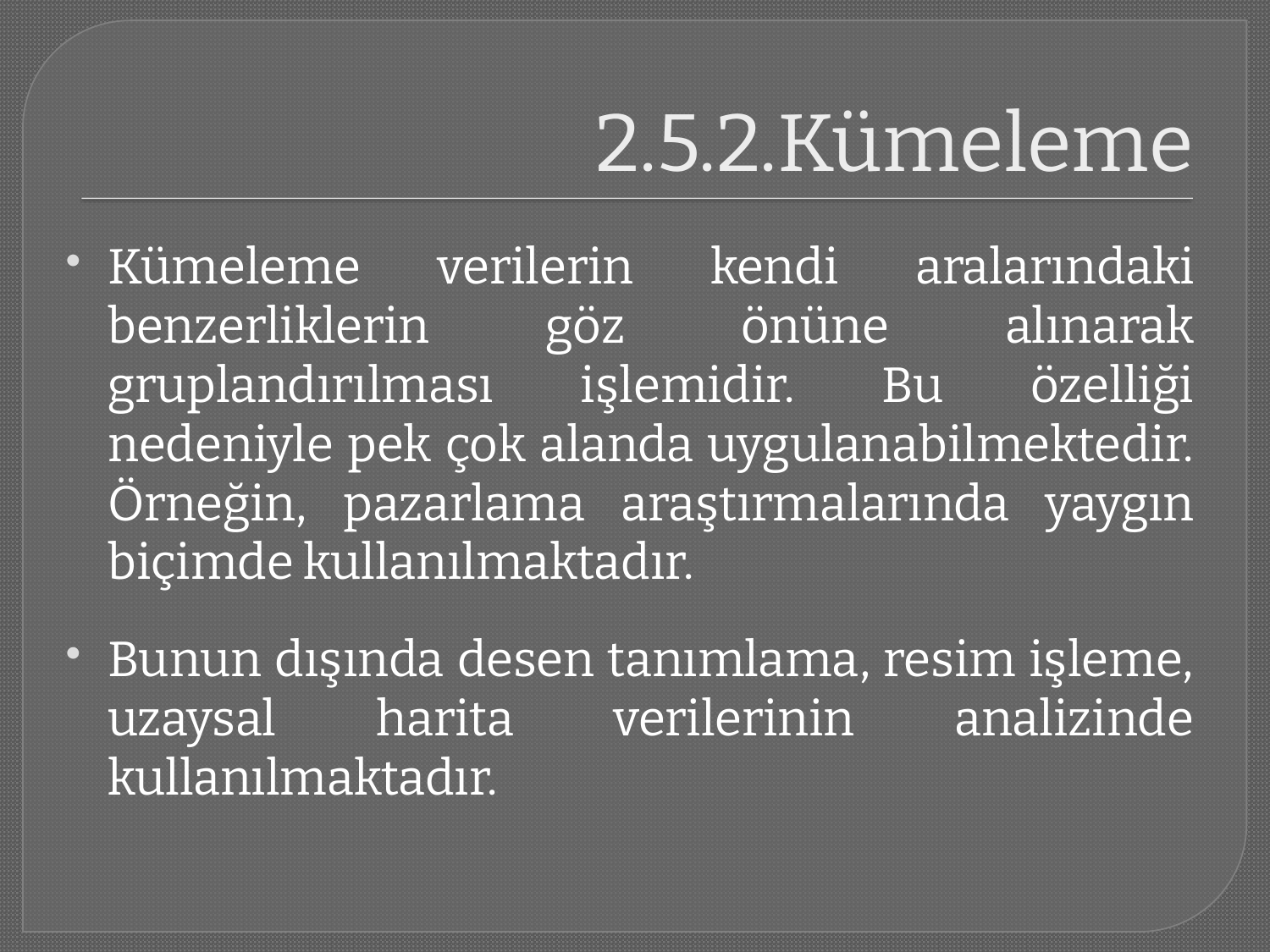

# 2.5.2.Kümeleme
Kümeleme verilerin kendi aralarındaki benzerliklerin göz önüne alınarak gruplandırılması işlemidir. Bu özelliği nedeniyle pek çok alanda uygulanabilmektedir. Örneğin, pazarlama araştırmalarında yaygın biçimde kullanılmaktadır.

Bunun dışında desen tanımlama, resim işleme, uzaysal harita verilerinin analizinde kullanılmaktadır.